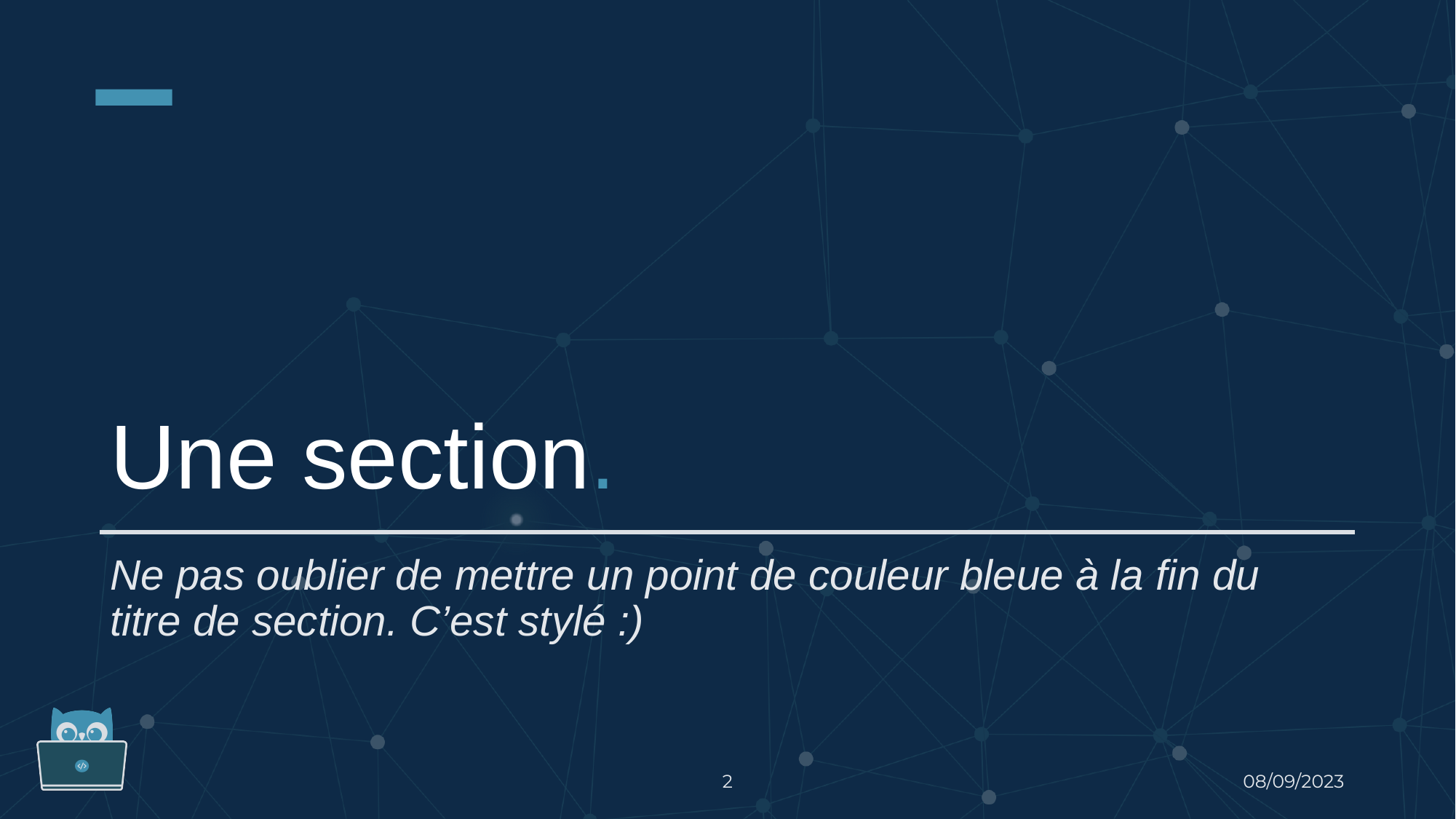

# Une section.
Ne pas oublier de mettre un point de couleur bleue à la fin du titre de section. C’est stylé :)
2
08/09/2023